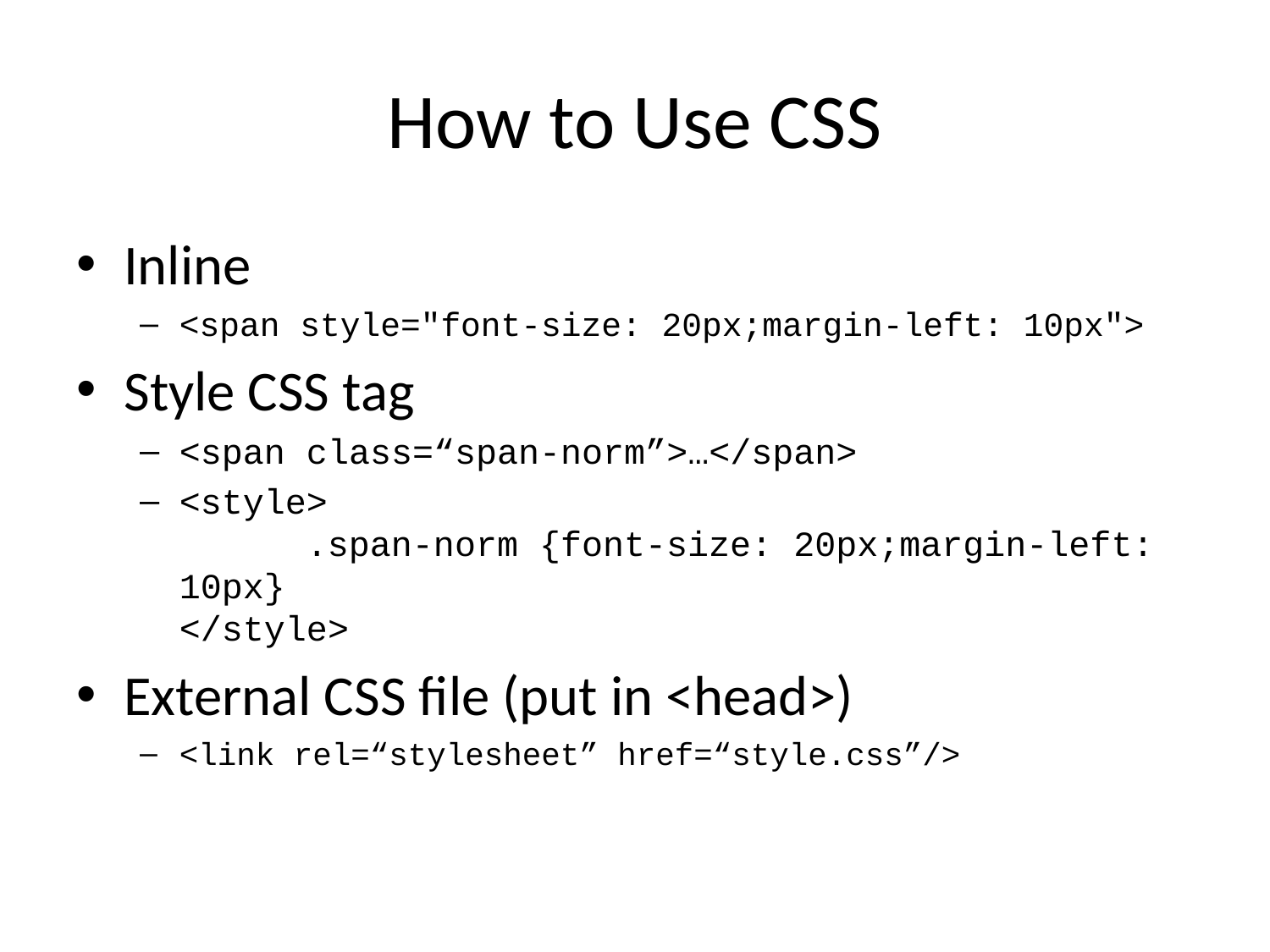

# How to Use CSS
Inline
<span style="font-size: 20px;margin-left: 10px">
Style CSS tag
<span class=“span-norm”>…</span>
<style>
	.span-norm {font-size: 20px;margin-left: 10px}
</style>
External CSS file (put in <head>)
<link rel=“stylesheet” href=“style.css”/>